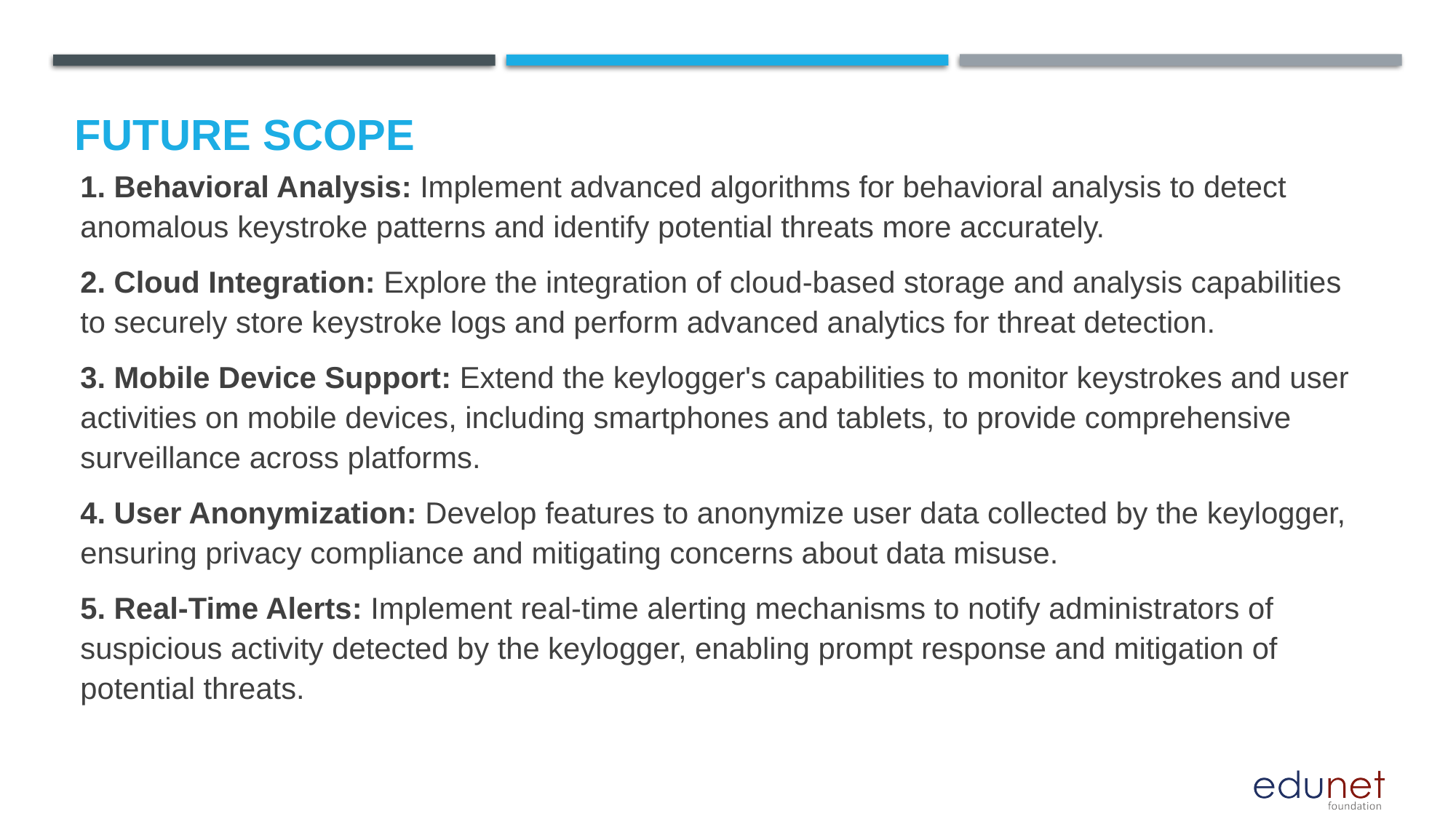

Future scope
1. Behavioral Analysis: Implement advanced algorithms for behavioral analysis to detect anomalous keystroke patterns and identify potential threats more accurately.
2. Cloud Integration: Explore the integration of cloud-based storage and analysis capabilities to securely store keystroke logs and perform advanced analytics for threat detection.
3. Mobile Device Support: Extend the keylogger's capabilities to monitor keystrokes and user activities on mobile devices, including smartphones and tablets, to provide comprehensive surveillance across platforms.
4. User Anonymization: Develop features to anonymize user data collected by the keylogger, ensuring privacy compliance and mitigating concerns about data misuse.
5. Real-Time Alerts: Implement real-time alerting mechanisms to notify administrators of suspicious activity detected by the keylogger, enabling prompt response and mitigation of potential threats.